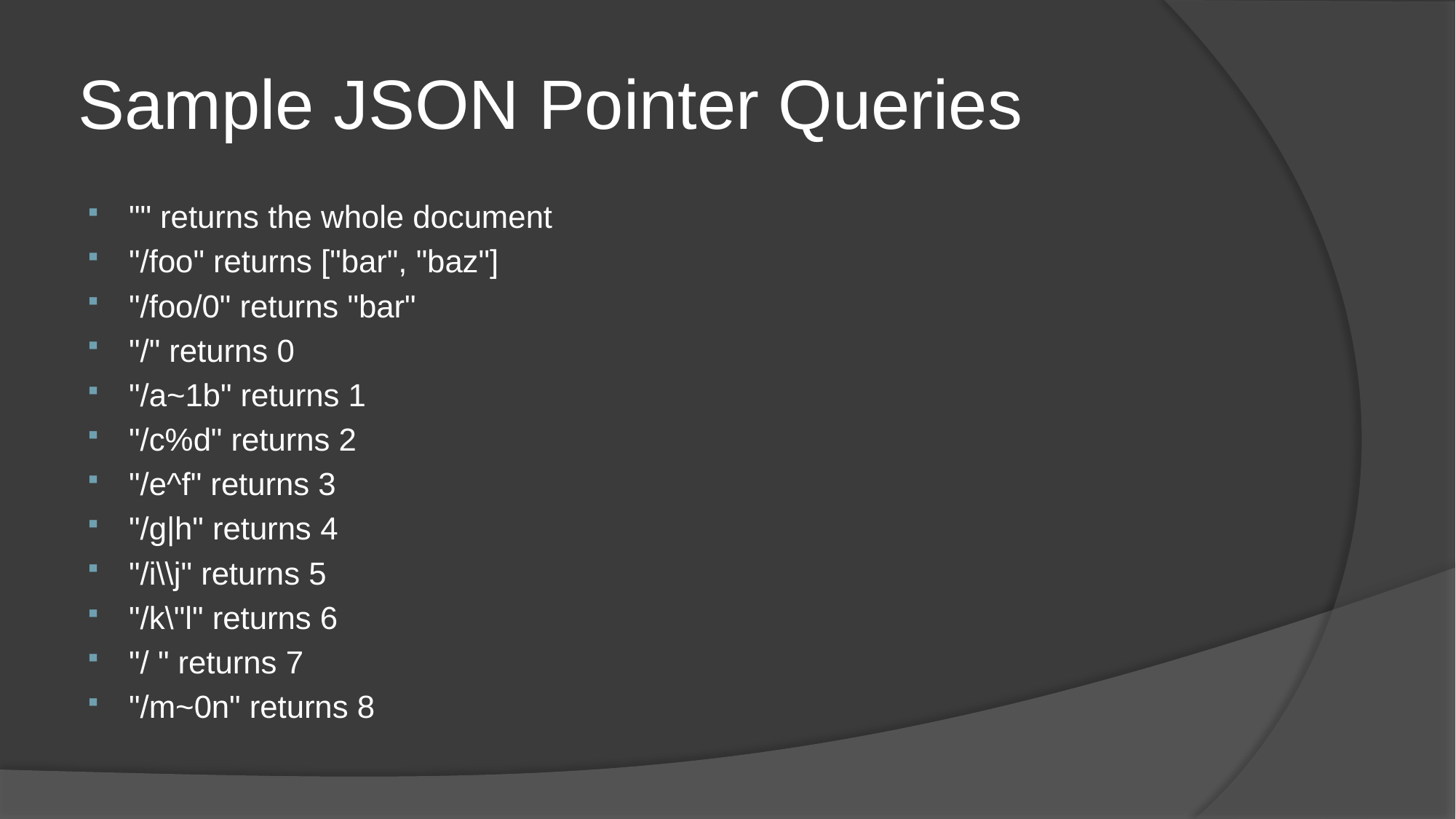

# Sample JSON Pointer Queries
"" returns the whole document
"/foo" returns ["bar", "baz"]
"/foo/0" returns "bar"
"/" returns 0
"/a~1b" returns 1
"/c%d" returns 2
"/e^f" returns 3
"/g|h" returns 4
"/i\\j" returns 5
"/k\"l" returns 6
"/ " returns 7
"/m~0n" returns 8